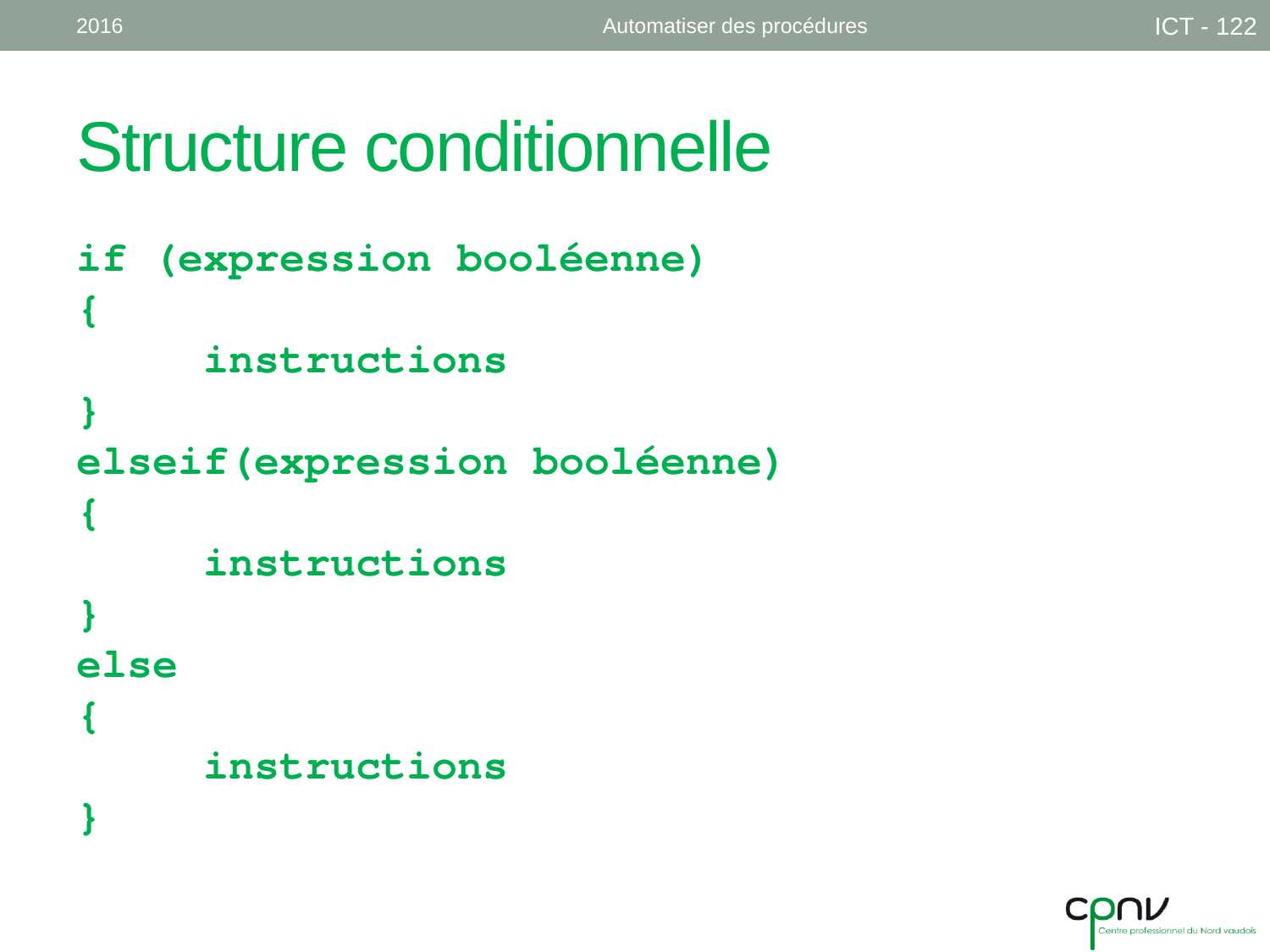

2016
Automatiser des procédures
ICT - 122
# Structure conditionnelle
if (expression booléenne)
{
	instructions
}
elseif(expression booléenne)
{
	instructions
}
else
{
	instructions
}